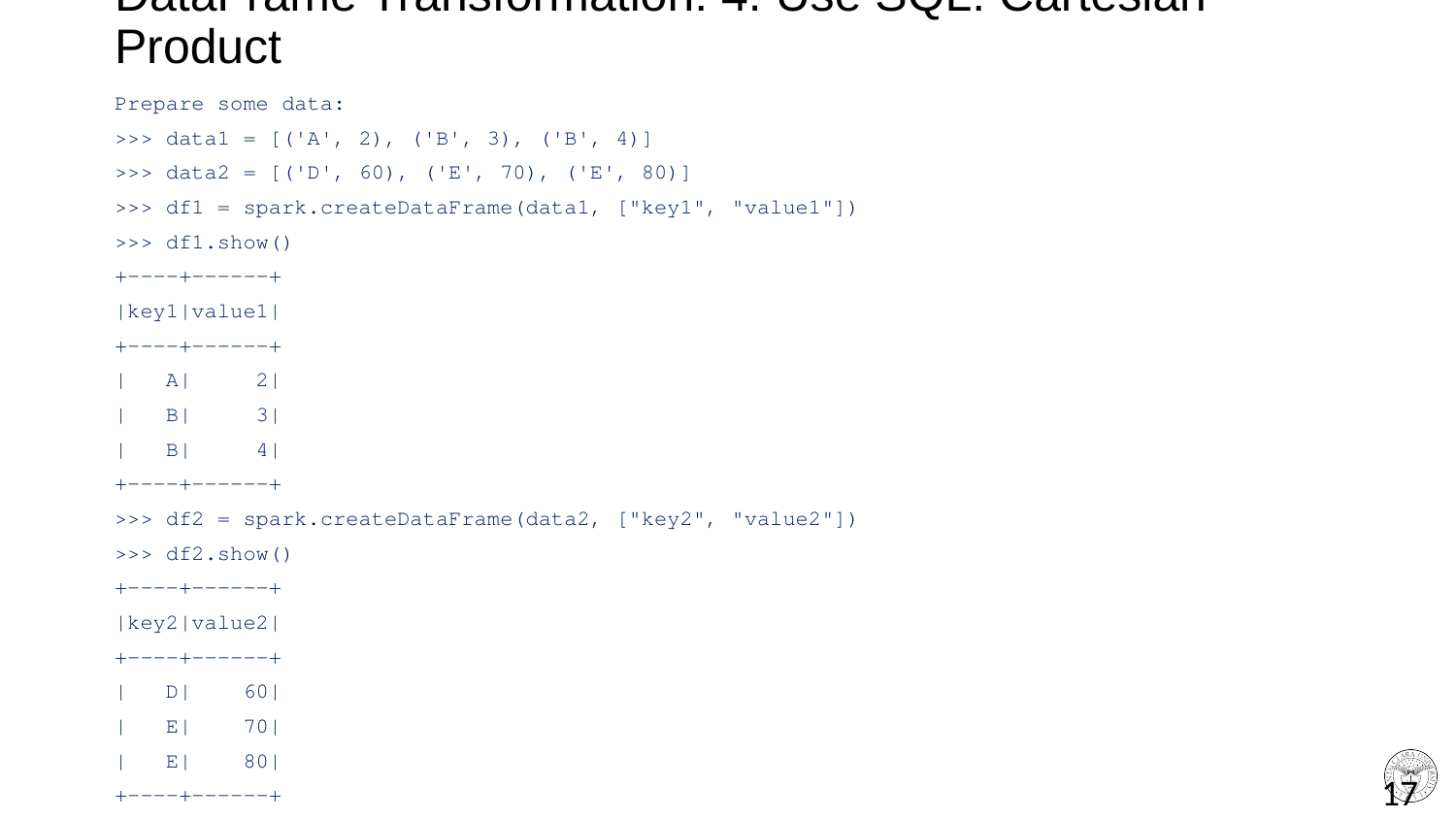

# DataFrame Transformation: 4. Use SQL: Cartesian Product
Prepare some data:
>>> data1 = [('A', 2), ('B', 3), ('B', 4)]
>>> data2 = [('D', 60), ('E', 70), ('E', 80)]
>>> df1 = spark.createDataFrame(data1, ["key1", "value1"])
>>> df1.show()
+----+------+
|key1|value1|
+----+------+
|   A|     2|
|   B|     3|
|   B|     4|
+----+------+
>>> df2 = spark.createDataFrame(data2, ["key2", "value2"])
>>> df2.show()
+----+------+
|key2|value2|
+----+------+
|   D|    60|
|   E|    70|
|   E|    80|
+----+------+
17